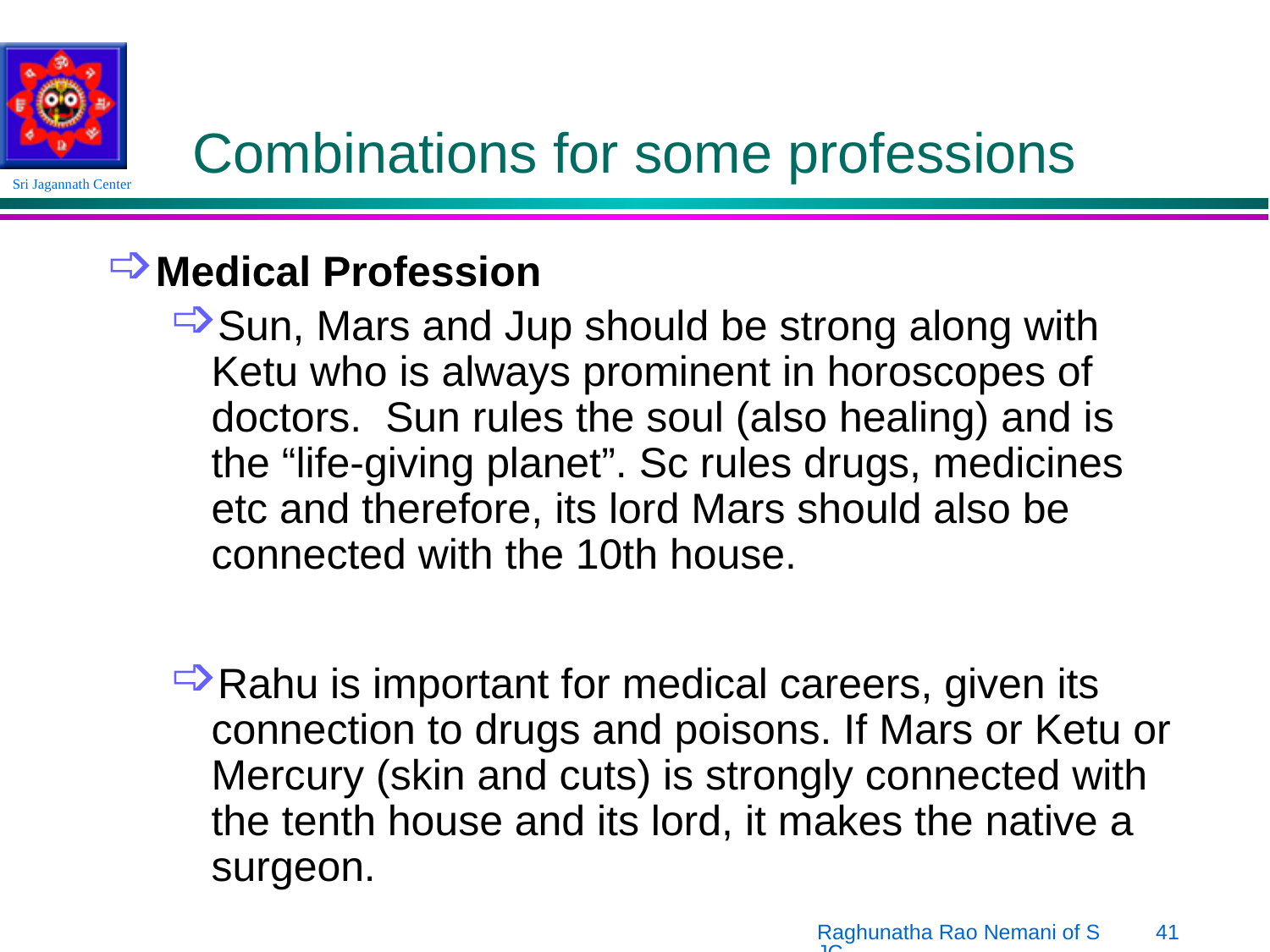

# Combinations for some professions
Medical Profession
Sun, Mars and Jup should be strong along with Ketu who is always prominent in horoscopes of doctors.  Sun rules the soul (also healing) and is the “life-giving planet”. Sc rules drugs, medicines etc and therefore, its lord Mars should also be connected with the 10th house.

Rahu is important for medical careers, given its connection to drugs and poisons. If Mars or Ketu or Mercury (skin and cuts) is strongly connected with the tenth house and its lord, it makes the native a surgeon.
Raghunatha Rao Nemani of SJC
41